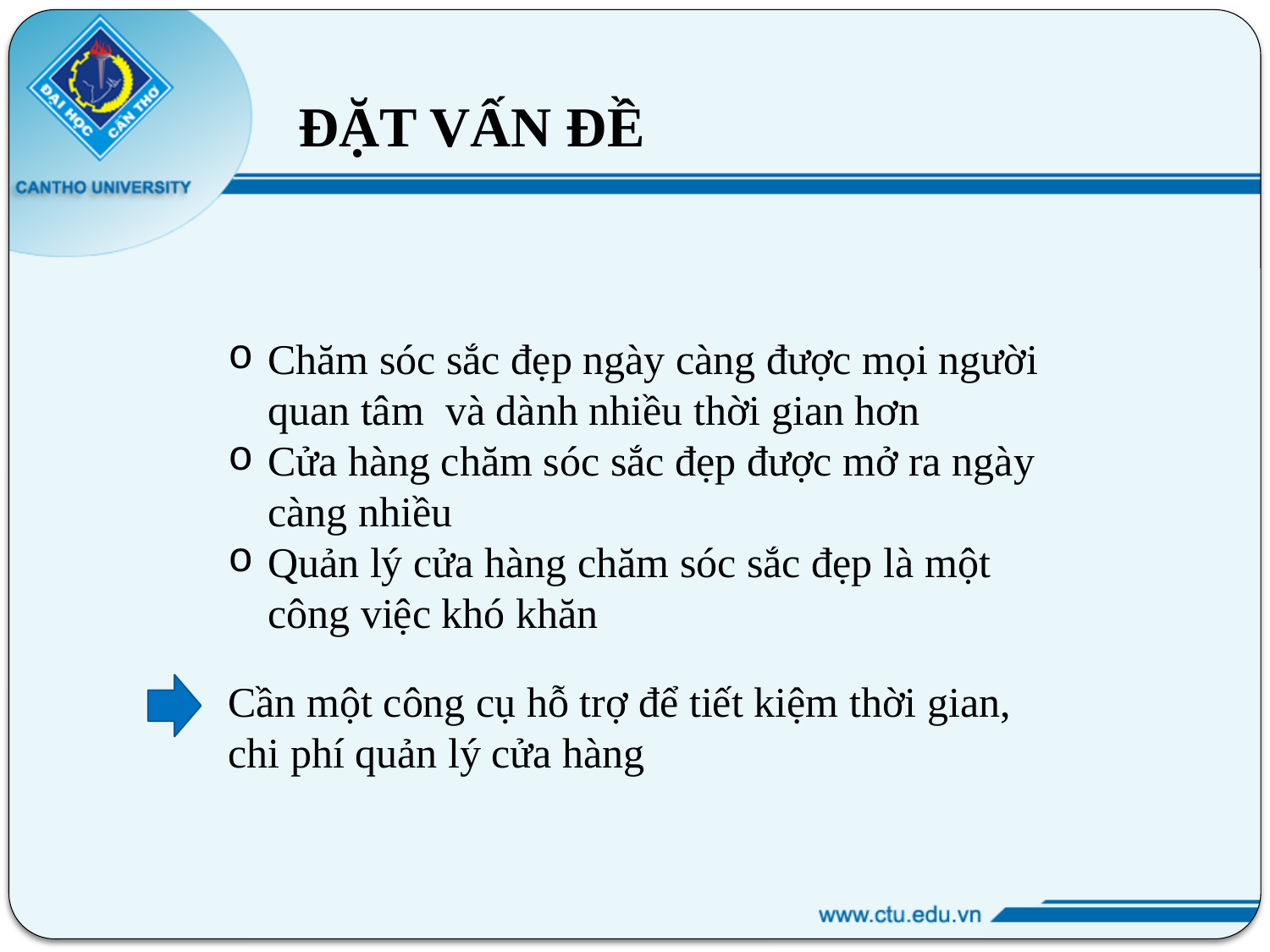

ĐẶT VẤN ĐỀ

Chăm sóc sắc đẹp ngày càng được mọi người quan tâm  và dành nhiều thời gian hơn
Cửa hàng chăm sóc sắc đẹp được mở ra ngày càng nhiều
Quản lý cửa hàng chăm sóc sắc đẹp là một công việc khó khăn

Cần một công cụ hỗ trợ để tiết kiệm thời gian, chi phí quản lý cửa hàng